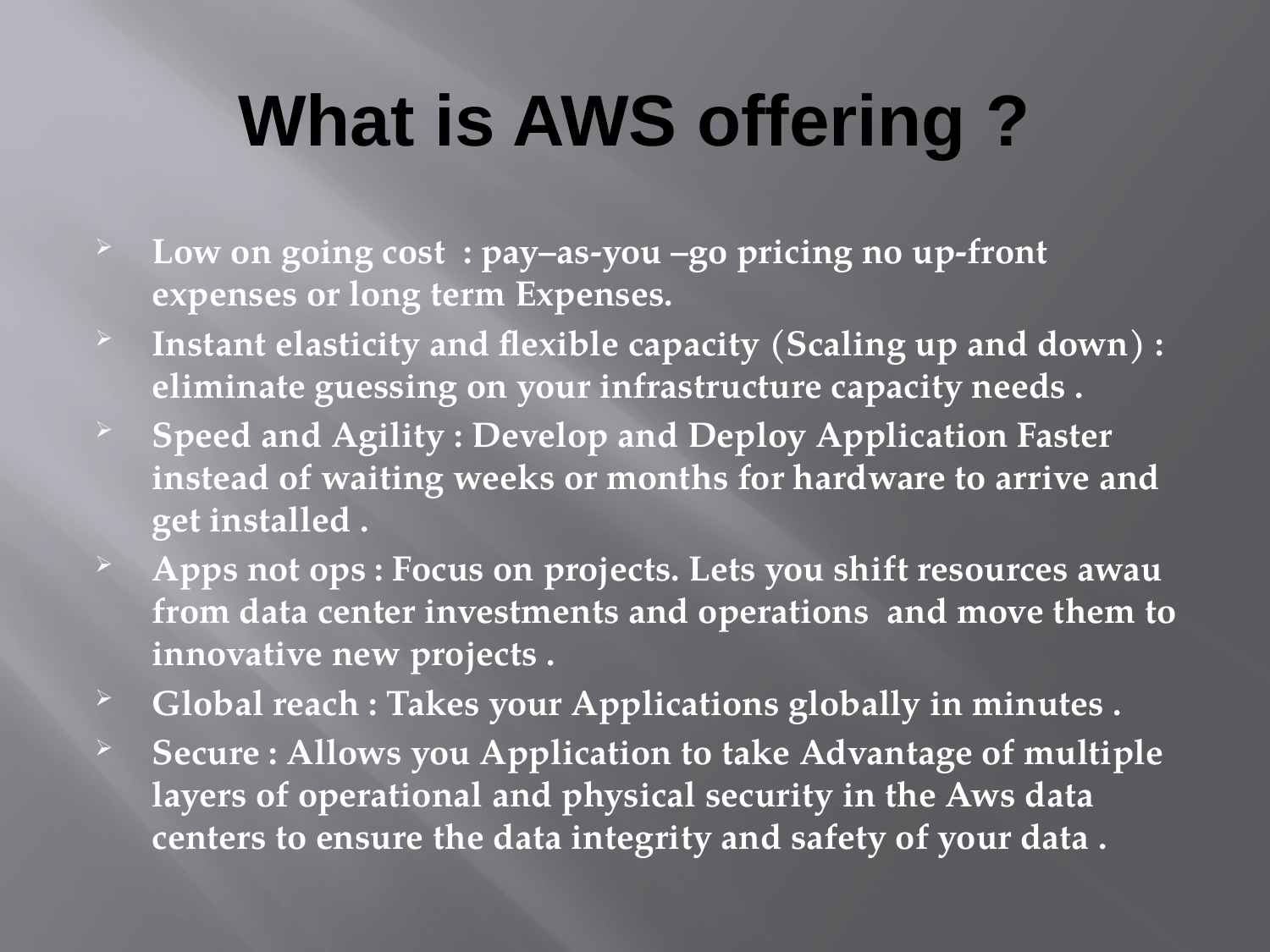

# What is AWS offering ?
Low on going cost  : pay–as-you –go pricing no up-front expenses or long term Expenses.
Instant elasticity and flexible capacity (Scaling up and down) : eliminate guessing on your infrastructure capacity needs .
Speed and Agility : Develop and Deploy Application Faster instead of waiting weeks or months for hardware to arrive and get installed .
Apps not ops : Focus on projects. Lets you shift resources awau from data center investments and operations  and move them to innovative new projects .
Global reach : Takes your Applications globally in minutes .
Secure : Allows you Application to take Advantage of multiple layers of operational and physical security in the Aws data centers to ensure the data integrity and safety of your data .